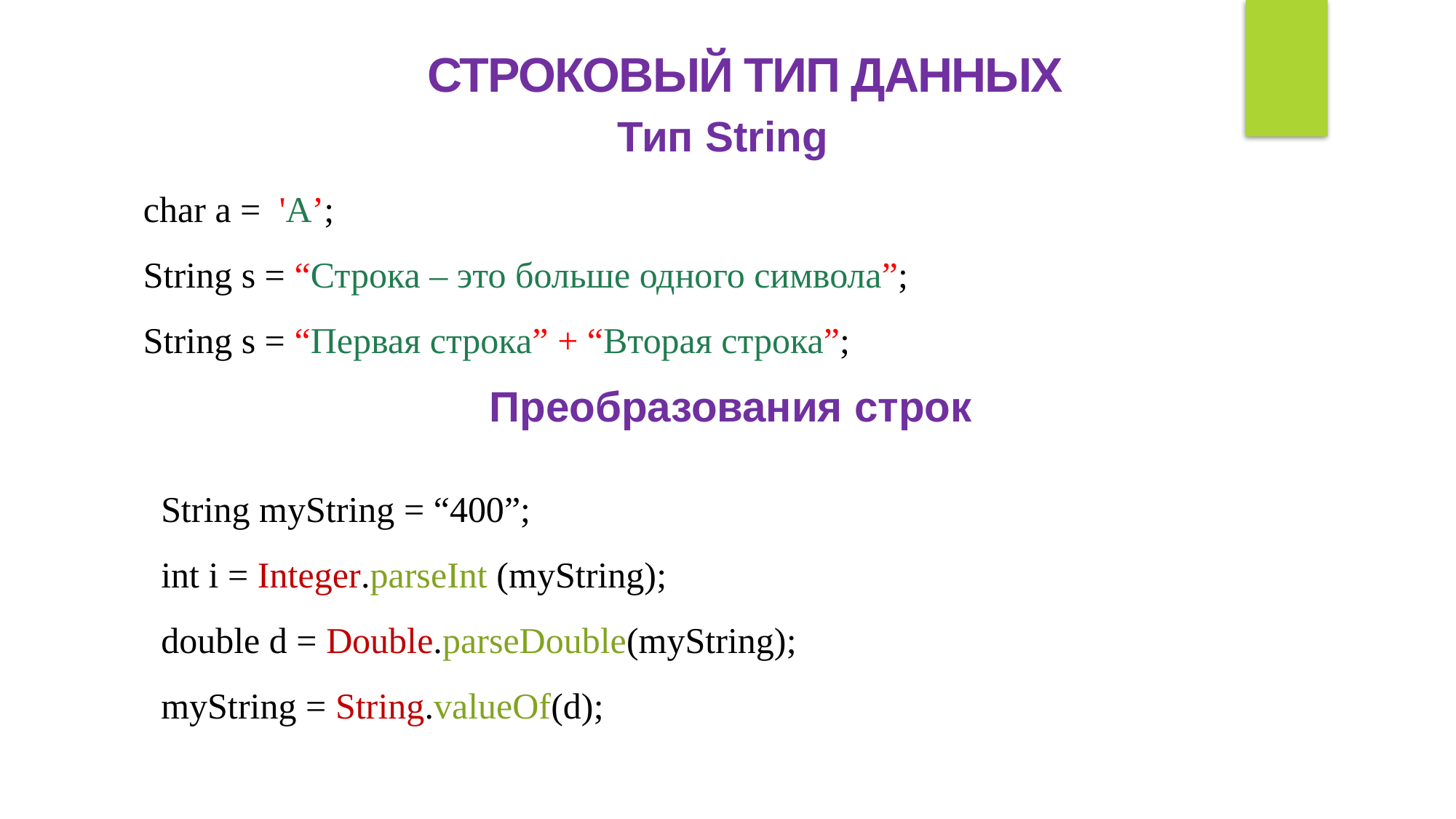

строковый тип данных
Тип String
char a =  'A’;
String s = “Строка – это больше одного символа”;
String s = “Первая строка” + “Вторая строка”;
Преобразования строк
String myString = “400”;
int i = Integer.parseInt (myString);
double d = Double.parseDouble(myString);
myString = String.valueOf(d);